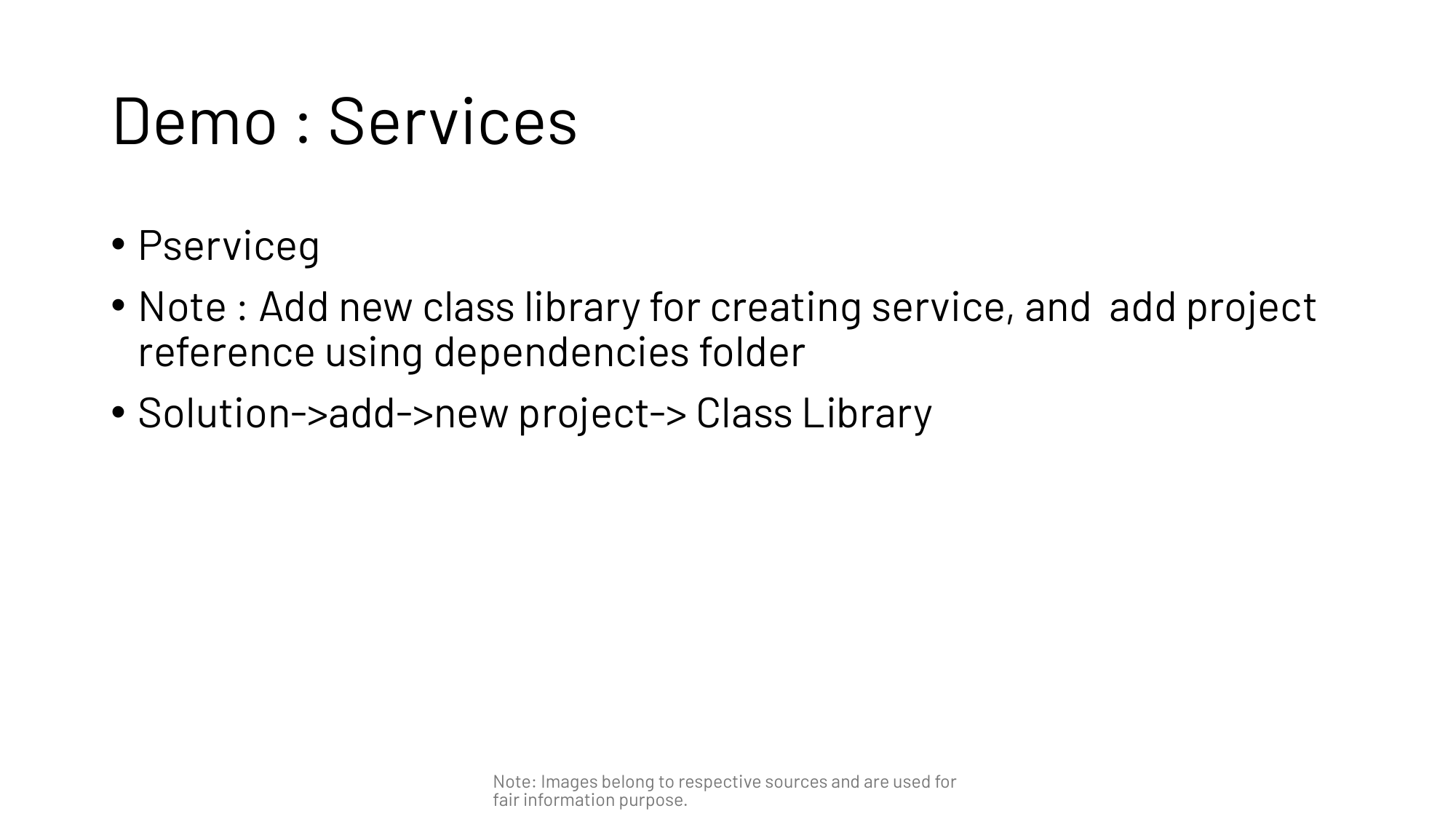

# Demo : Services
Pserviceg
Note : Add new class library for creating service, and  add project reference using dependencies folder
Solution->add->new project-> Class Library
Note: Images belong to respective sources and are used for fair information purpose.